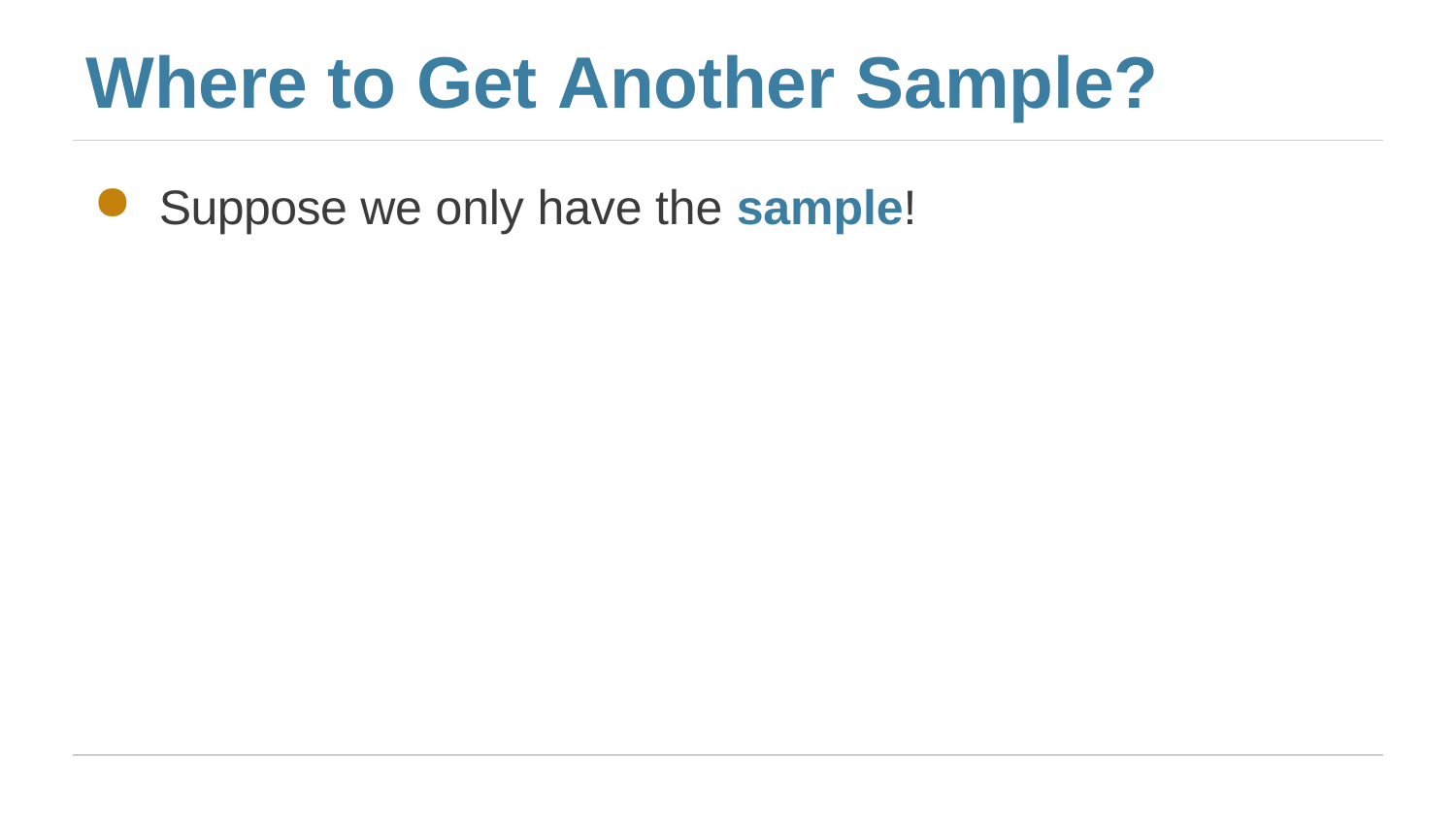

# Where to Get Another Sample?
Suppose we only have the sample!